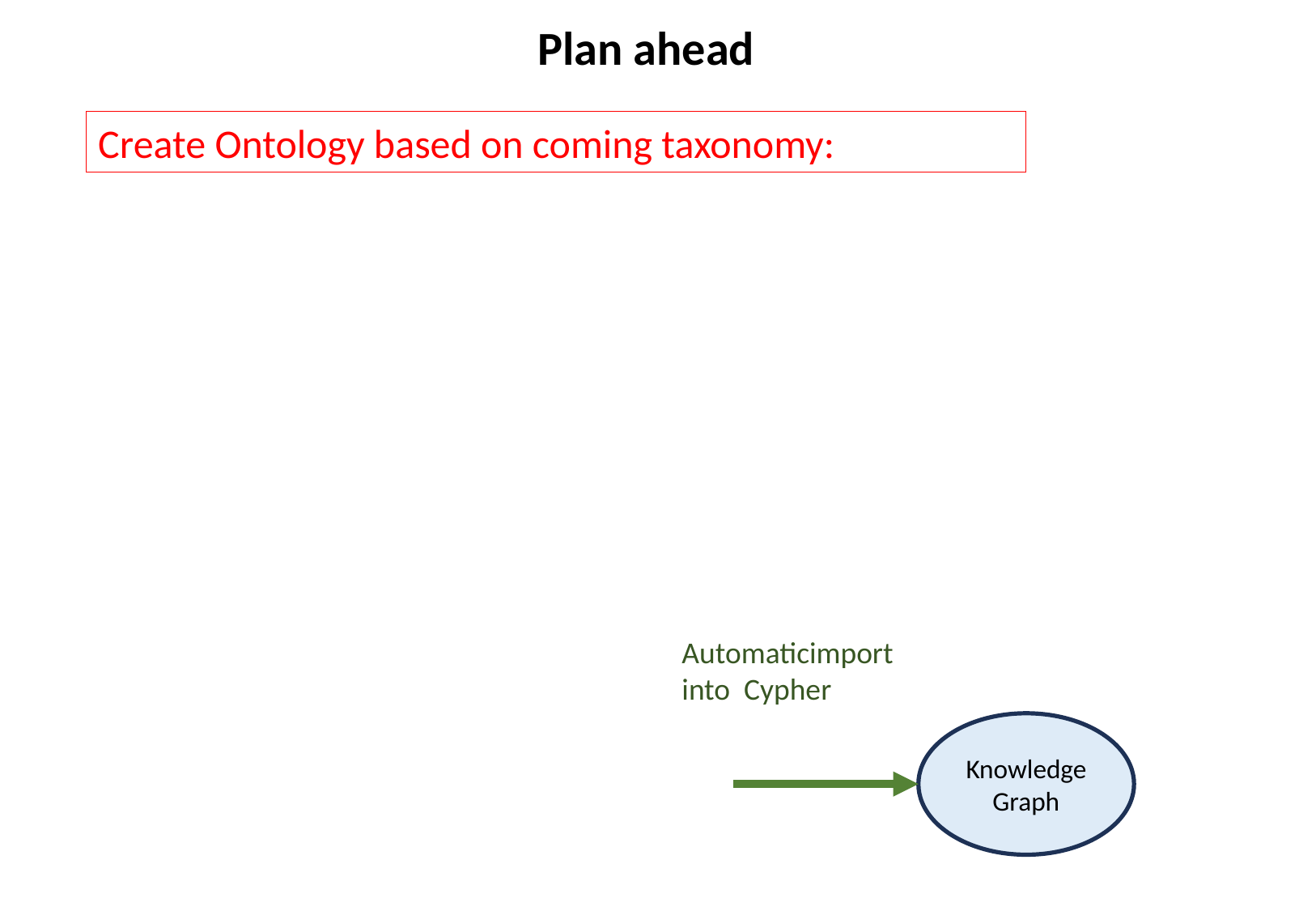

Plan ahead
Create Ontology based on coming taxonomy:
Automaticimport into  Cypher
Knowledge Graph